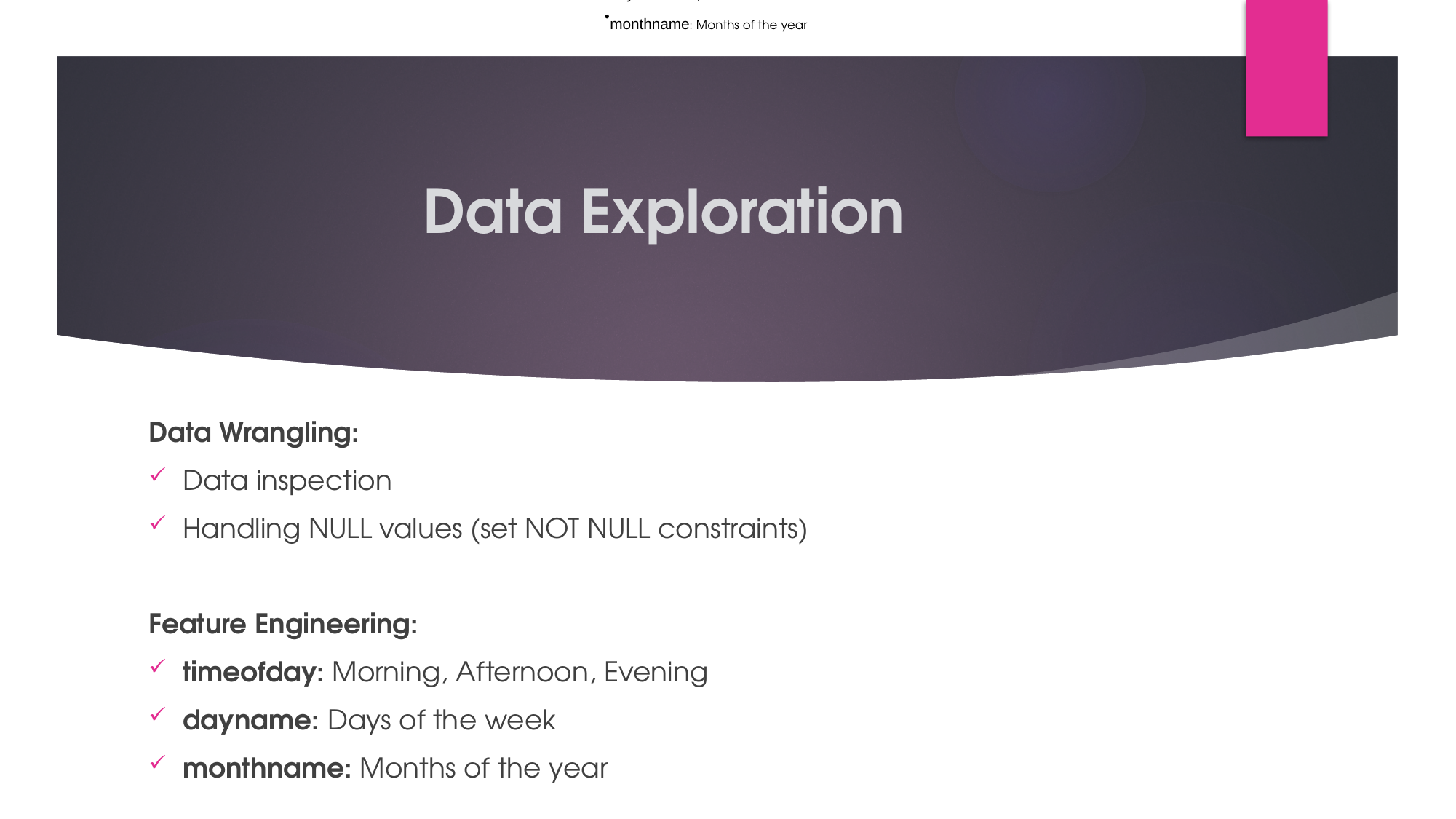

timeofday: Morning, Afternoon, Evening
dayname: Days of the week
monthname: Months of the year
# Data Exploration
Data Wrangling:
Data inspection
Handling NULL values (set NOT NULL constraints)

Feature Engineering:
timeofday: Morning, Afternoon, Evening
dayname: Days of the week
monthname: Months of the year